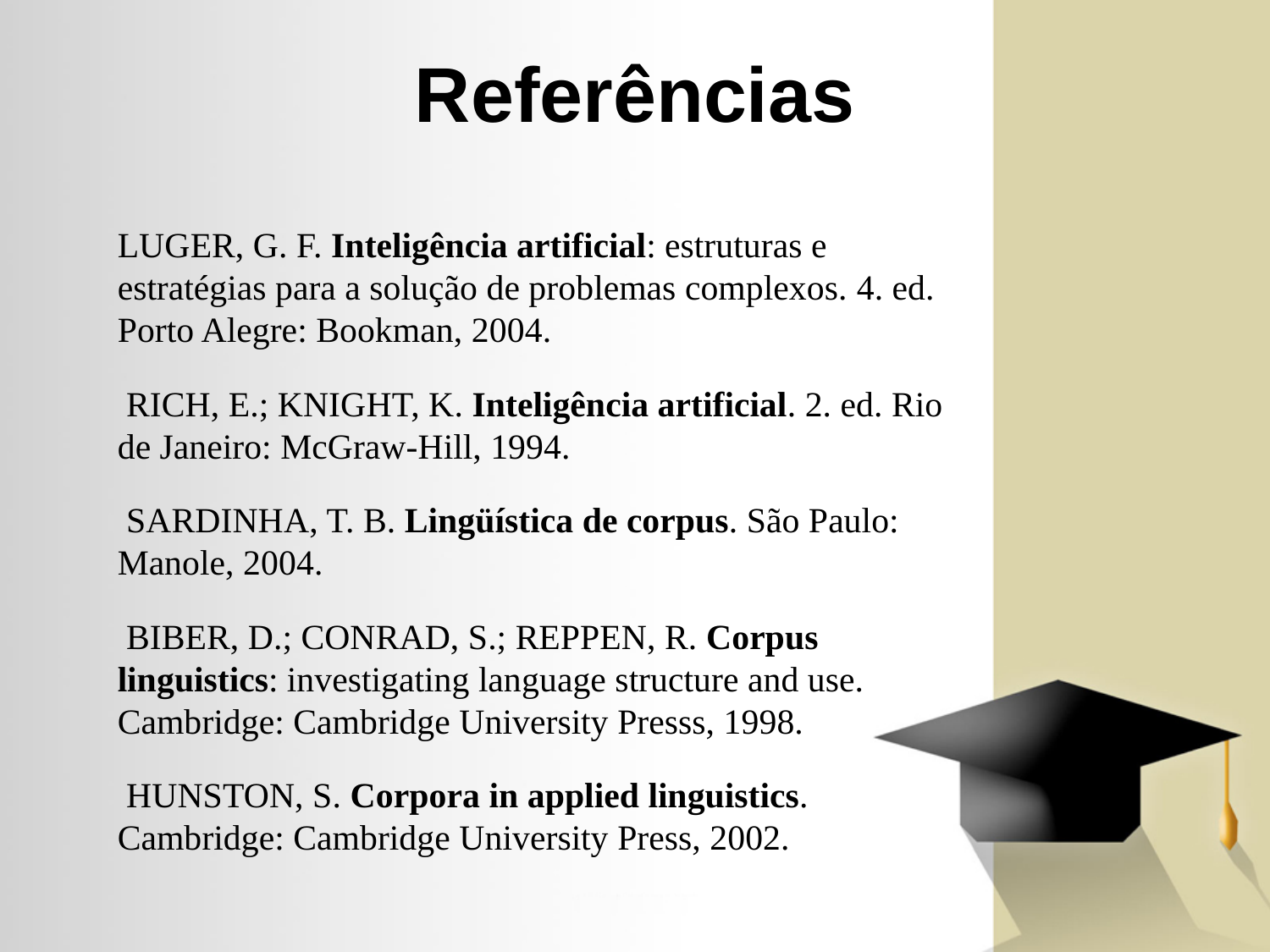

Referências
LUGER, G. F. Inteligência artificial: estruturas e estratégias para a solução de problemas complexos. 4. ed. Porto Alegre: Bookman, 2004.
 RICH, E.; KNIGHT, K. Inteligência artificial. 2. ed. Rio de Janeiro: McGraw-Hill, 1994.
 SARDINHA, T. B. Lingüística de corpus. São Paulo: Manole, 2004.
 BIBER, D.; CONRAD, S.; REPPEN, R. Corpus linguistics: investigating language structure and use. Cambridge: Cambridge University Presss, 1998.
 HUNSTON, S. Corpora in applied linguistics. Cambridge: Cambridge University Press, 2002.